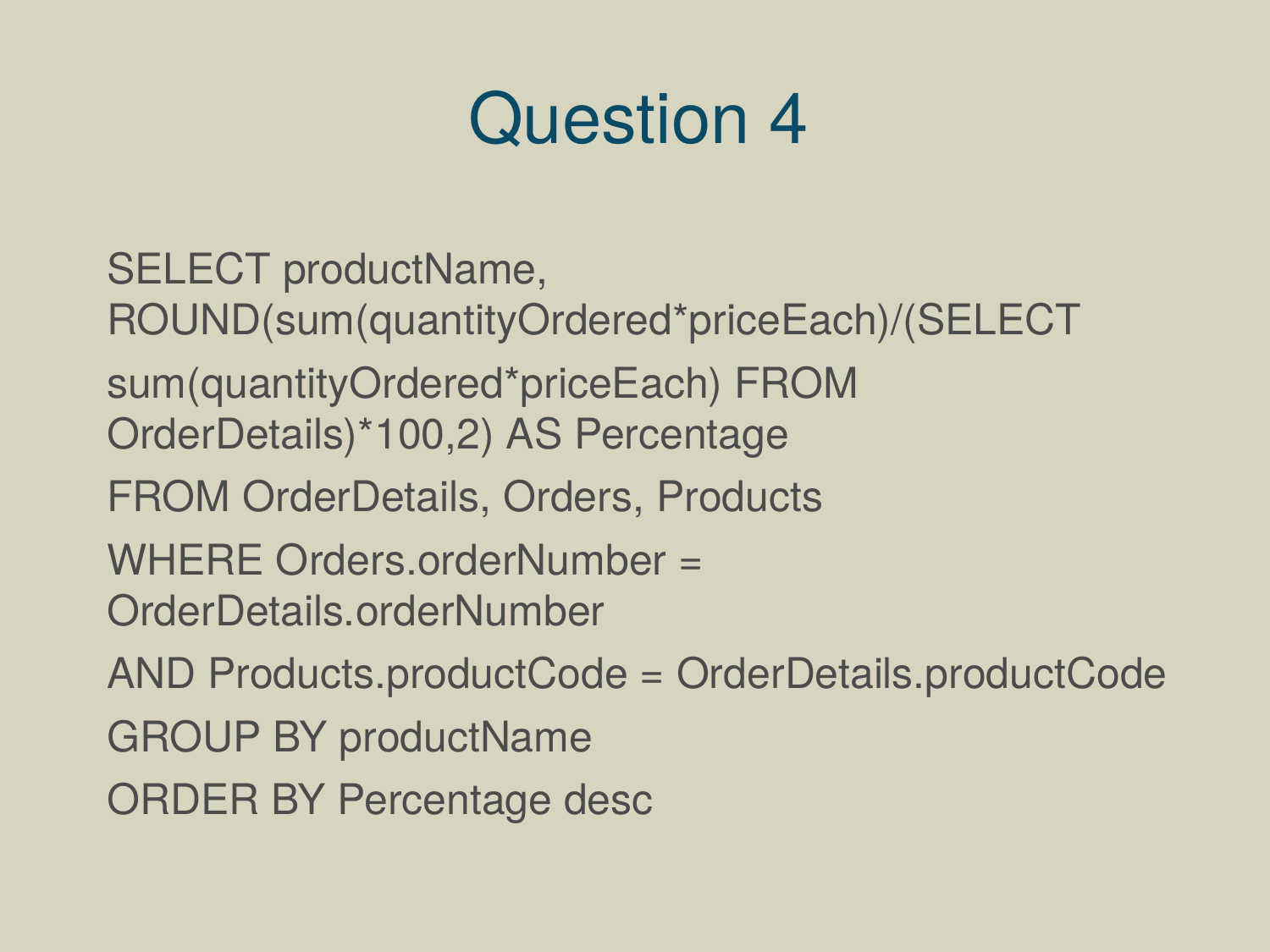

# Question 4
SELECT productName, ROUND(sum(quantityOrdered*priceEach)/(SELECT
sum(quantityOrdered*priceEach) FROM OrderDetails)*100,2) AS Percentage
FROM OrderDetails, Orders, Products
WHERE Orders.orderNumber = OrderDetails.orderNumber
AND Products.productCode = OrderDetails.productCode
GROUP BY productName
ORDER BY Percentage desc